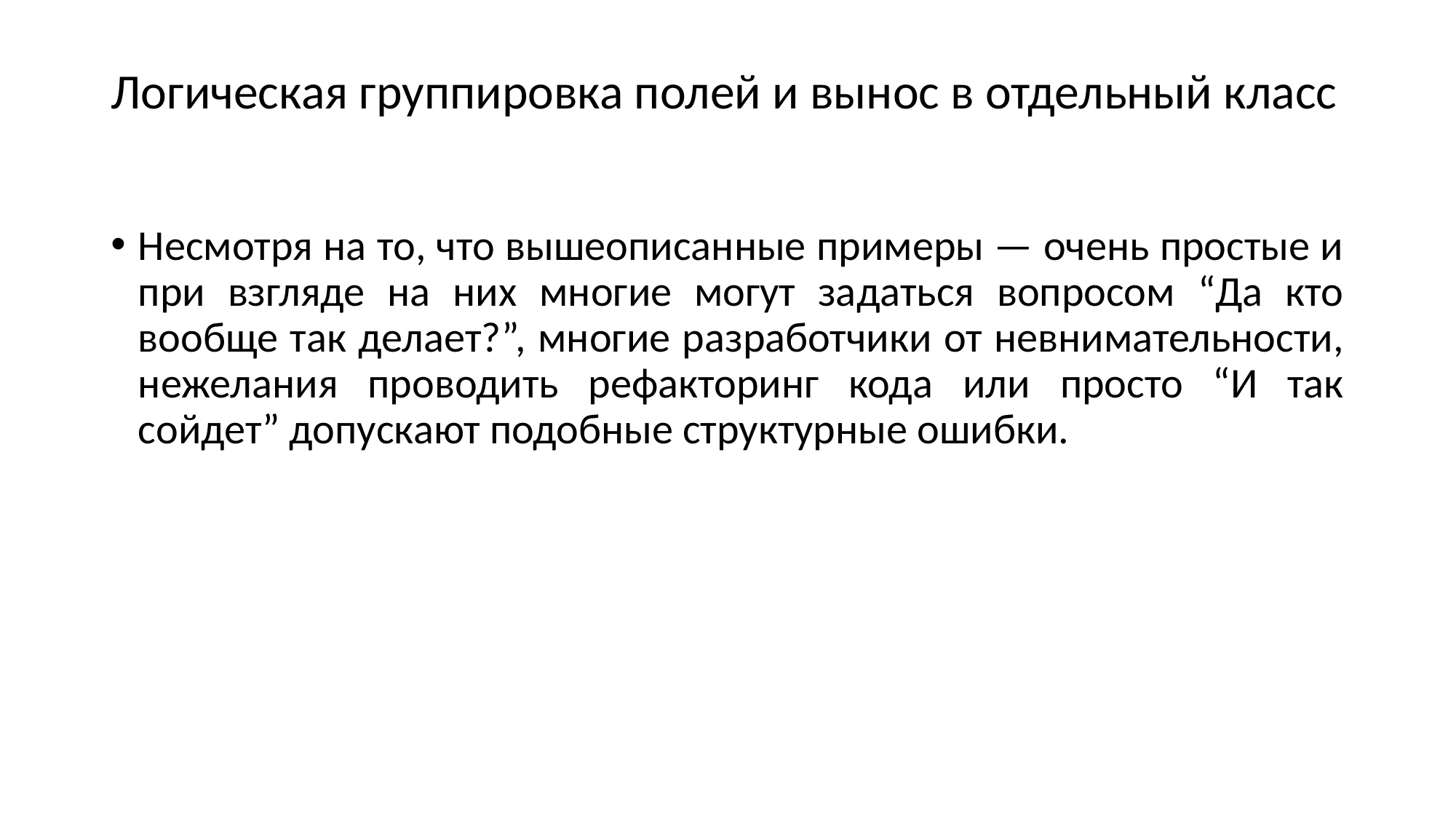

# Логическая группировка полей и вынос в отдельный класс
Несмотря на то, что вышеописанные примеры — очень простые и при взгляде на них многие могут задаться вопросом “Да кто вообще так делает?”, многие разработчики от невнимательности, нежелания проводить рефакторинг кода или просто “И так сойдет” допускают подобные структурные ошибки.